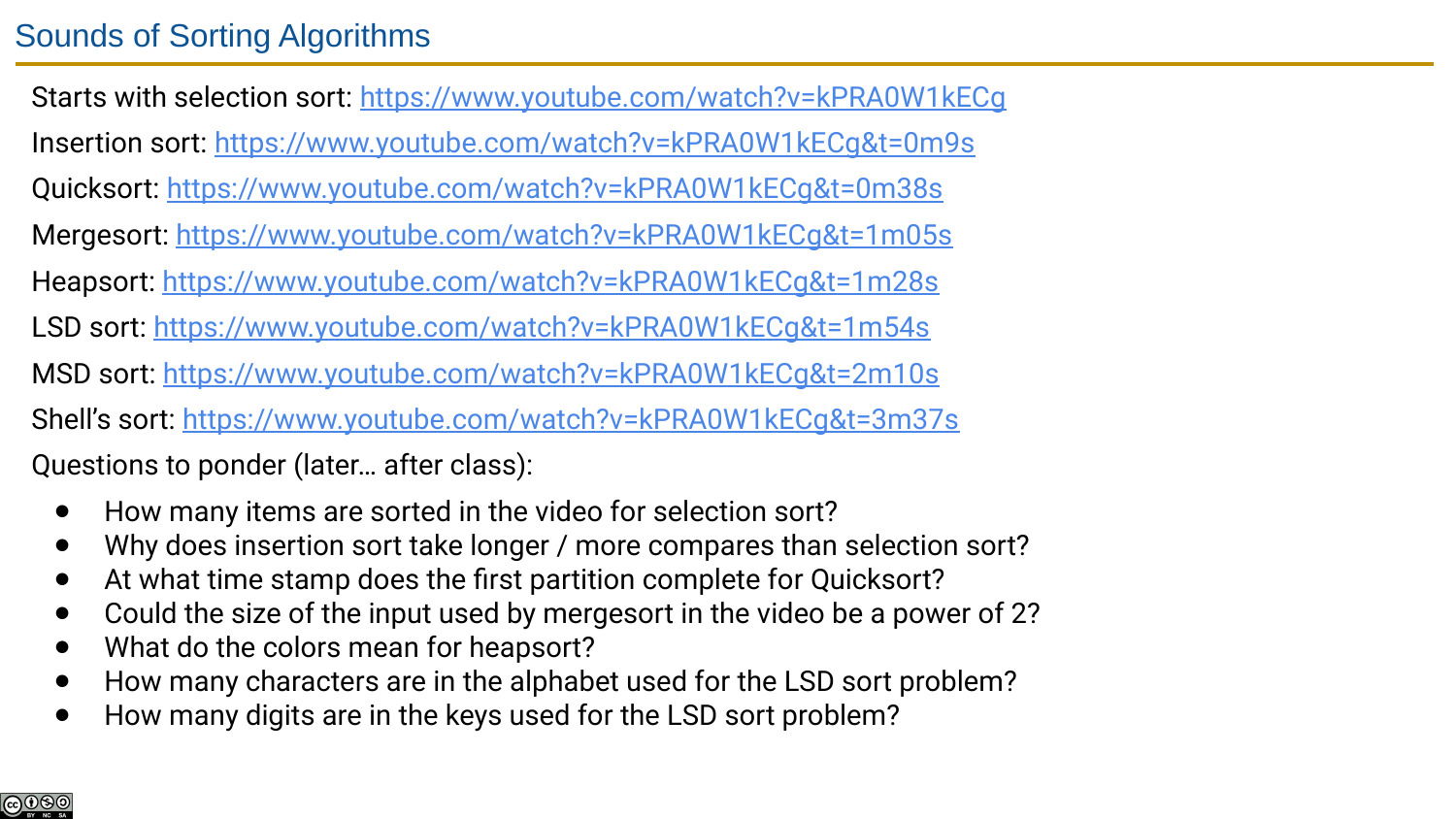

# Sounds of Sorting Algorithms
Starts with selection sort: https://www.youtube.com/watch?v=kPRA0W1kECg
Insertion sort: https://www.youtube.com/watch?v=kPRA0W1kECg&t=0m9s
Quicksort: https://www.youtube.com/watch?v=kPRA0W1kECg&t=0m38s
Mergesort: https://www.youtube.com/watch?v=kPRA0W1kECg&t=1m05s
Heapsort: https://www.youtube.com/watch?v=kPRA0W1kECg&t=1m28s
LSD sort: https://www.youtube.com/watch?v=kPRA0W1kECg&t=1m54s
MSD sort: https://www.youtube.com/watch?v=kPRA0W1kECg&t=2m10s
Shell’s sort: https://www.youtube.com/watch?v=kPRA0W1kECg&t=3m37s
Questions to ponder (later… after class):
How many items are sorted in the video for selection sort?
Why does insertion sort take longer / more compares than selection sort?
At what time stamp does the first partition complete for Quicksort?
Could the size of the input used by mergesort in the video be a power of 2?
What do the colors mean for heapsort?
How many characters are in the alphabet used for the LSD sort problem?
How many digits are in the keys used for the LSD sort problem?